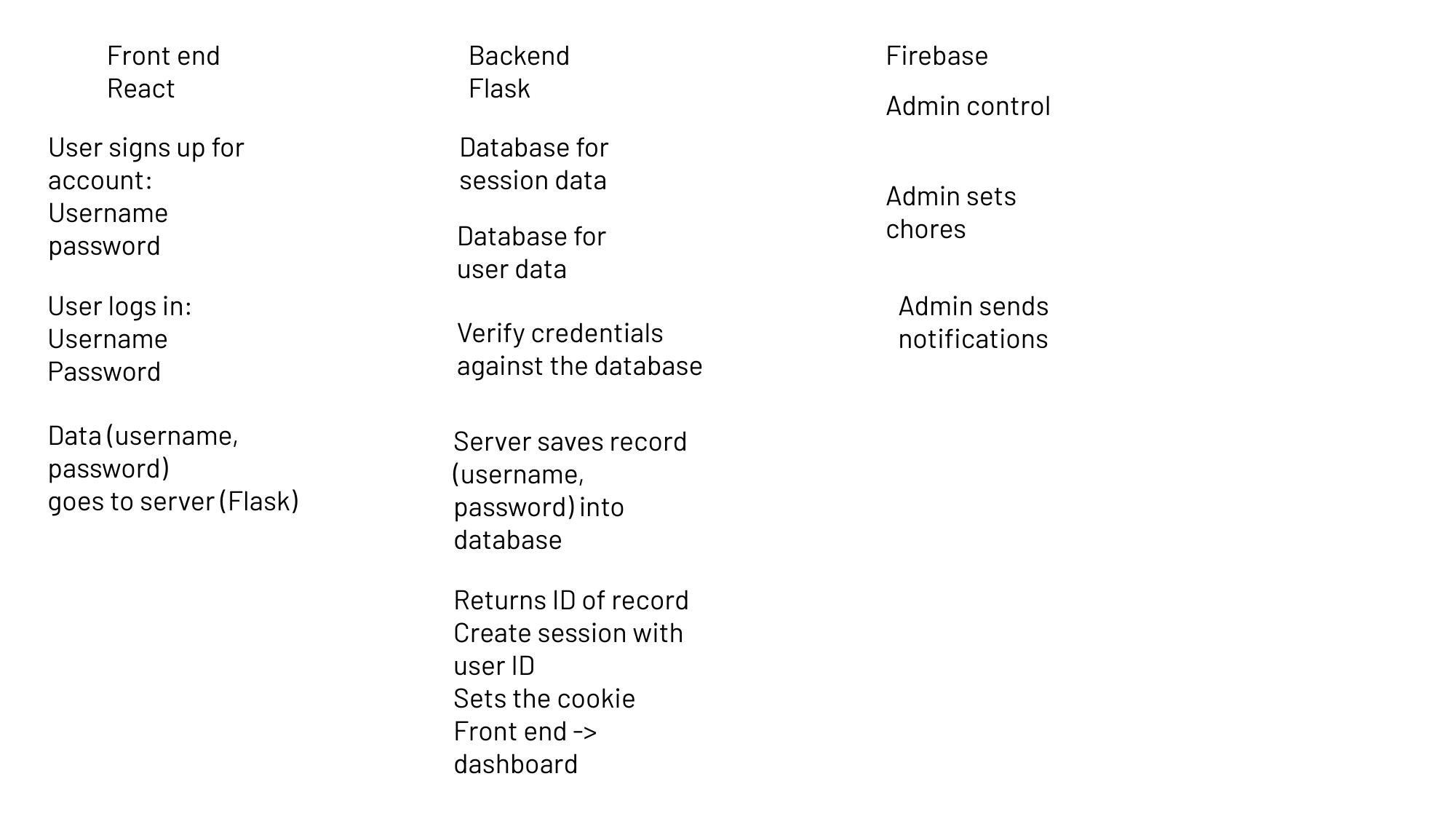

Firebase
Backend
Flask
Front end
React
Admin control

User signs up for account:
Username
password
Database for session data

Admin sets chores

Database for user data
User logs in:
Username
Password
Admin sends notifications

Verify credentials against the database
Data (username, password)
goes to server (Flask)
Server saves record (username, password) into database
Returns ID of record
Create session with user ID
Sets the cookie
Front end -> dashboard